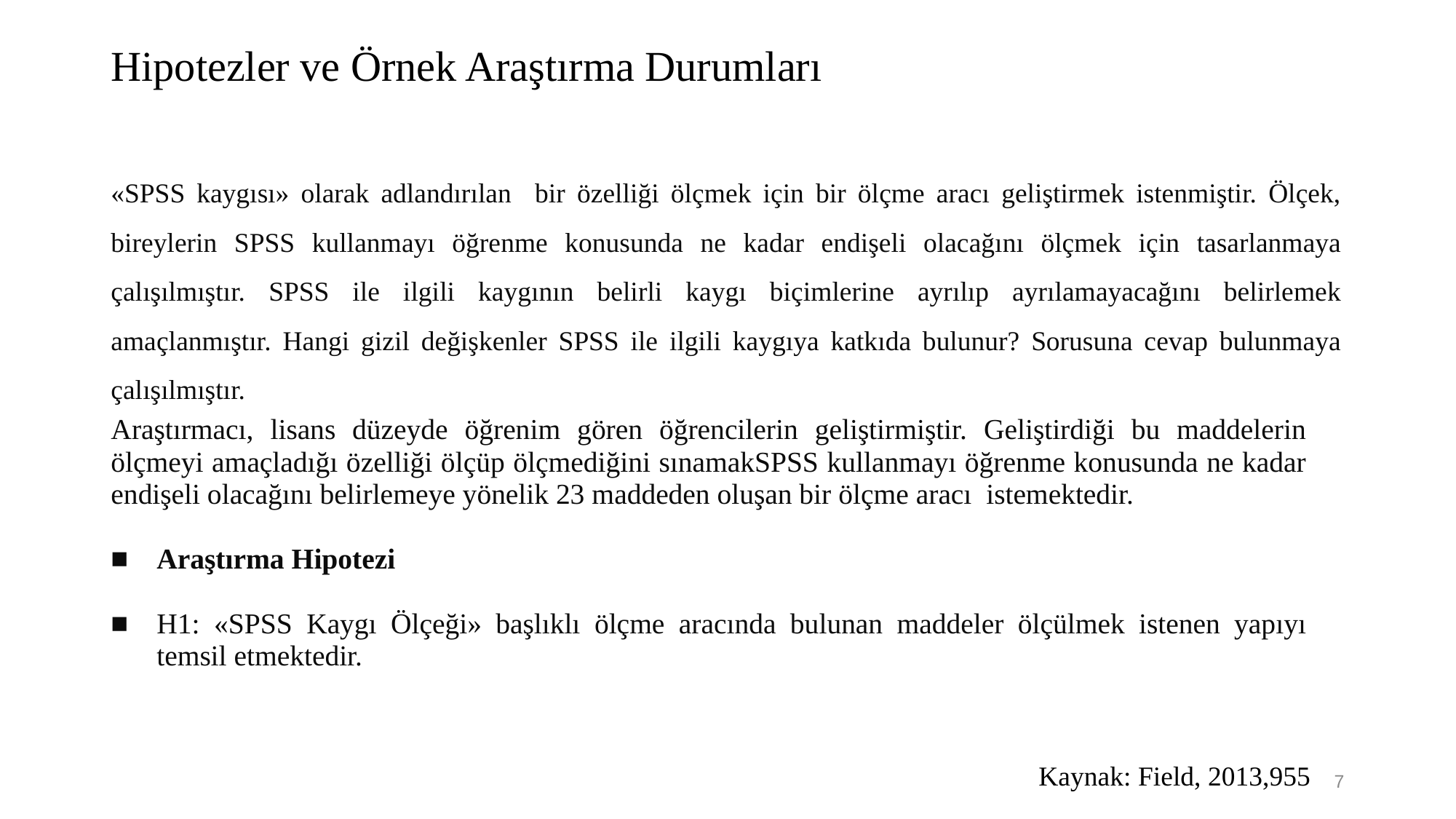

# Hipotezler ve Örnek Araştırma Durumları

«SPSS kaygısı» olarak adlandırılan  bir özelliği ölçmek için bir ölçme aracı geliştirmek istenmiştir. Ölçek, bireylerin SPSS kullanmayı öğrenme konusunda ne kadar endişeli olacağını ölçmek için tasarlanmaya çalışılmıştır. SPSS ile ilgili kaygının belirli kaygı biçimlerine ayrılıp ayrılamayacağını belirlemek amaçlanmıştır. Hangi gizil değişkenler SPSS ile ilgili kaygıya katkıda bulunur? Sorusuna cevap bulunmaya çalışılmıştır.

Araştırmacı, lisans düzeyde öğrenim gören öğrencilerin geliştirmiştir. Geliştirdiği bu maddelerin ölçmeyi amaçladığı özelliği ölçüp ölçmediğini sınamakSPSS kullanmayı öğrenme konusunda ne kadar endişeli olacağını belirlemeye yönelik 23 maddeden oluşan bir ölçme aracı  istemektedir.

Araştırma Hipotezi

H1: «SPSS Kaygı Ölçeği» başlıklı ölçme aracında bulunan maddeler ölçülmek istenen yapıyı temsil etmektedir.

Kaynak: Field, 2013,955
7